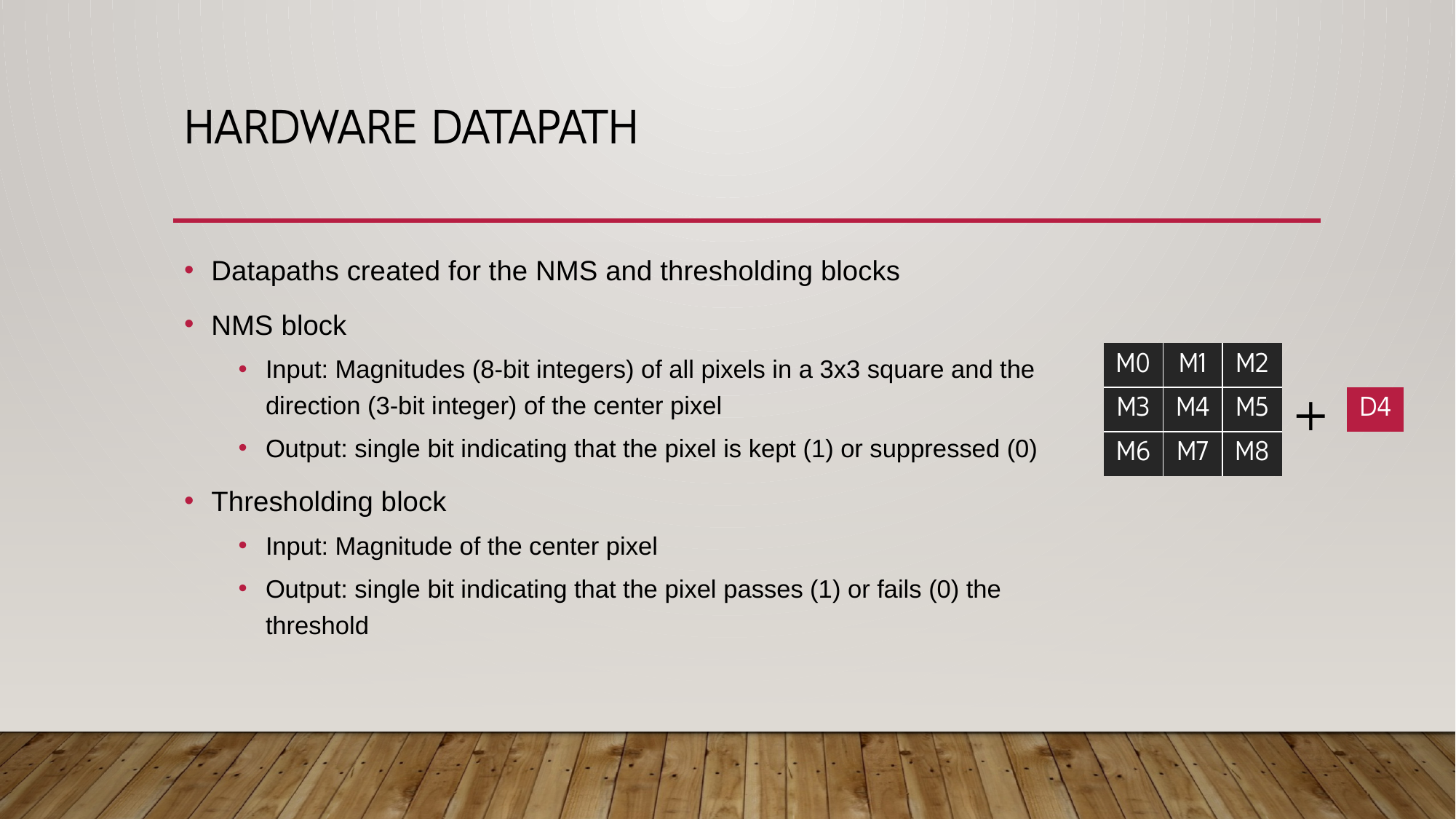

# Hardware Datapath
Datapaths created for the NMS and thresholding blocks
NMS block
Input: Magnitudes (8-bit integers) of all pixels in a 3x3 square and the direction (3-bit integer) of the center pixel
Output: single bit indicating that the pixel is kept (1) or suppressed (0)
Thresholding block
Input: Magnitude of the center pixel
Output: single bit indicating that the pixel passes (1) or fails (0) the threshold
| M0 | M1 | M2 |
| --- | --- | --- |
| M3 | M4 | M5 |
| M6 | M7 | M8 |
+
| D4 |
| --- |